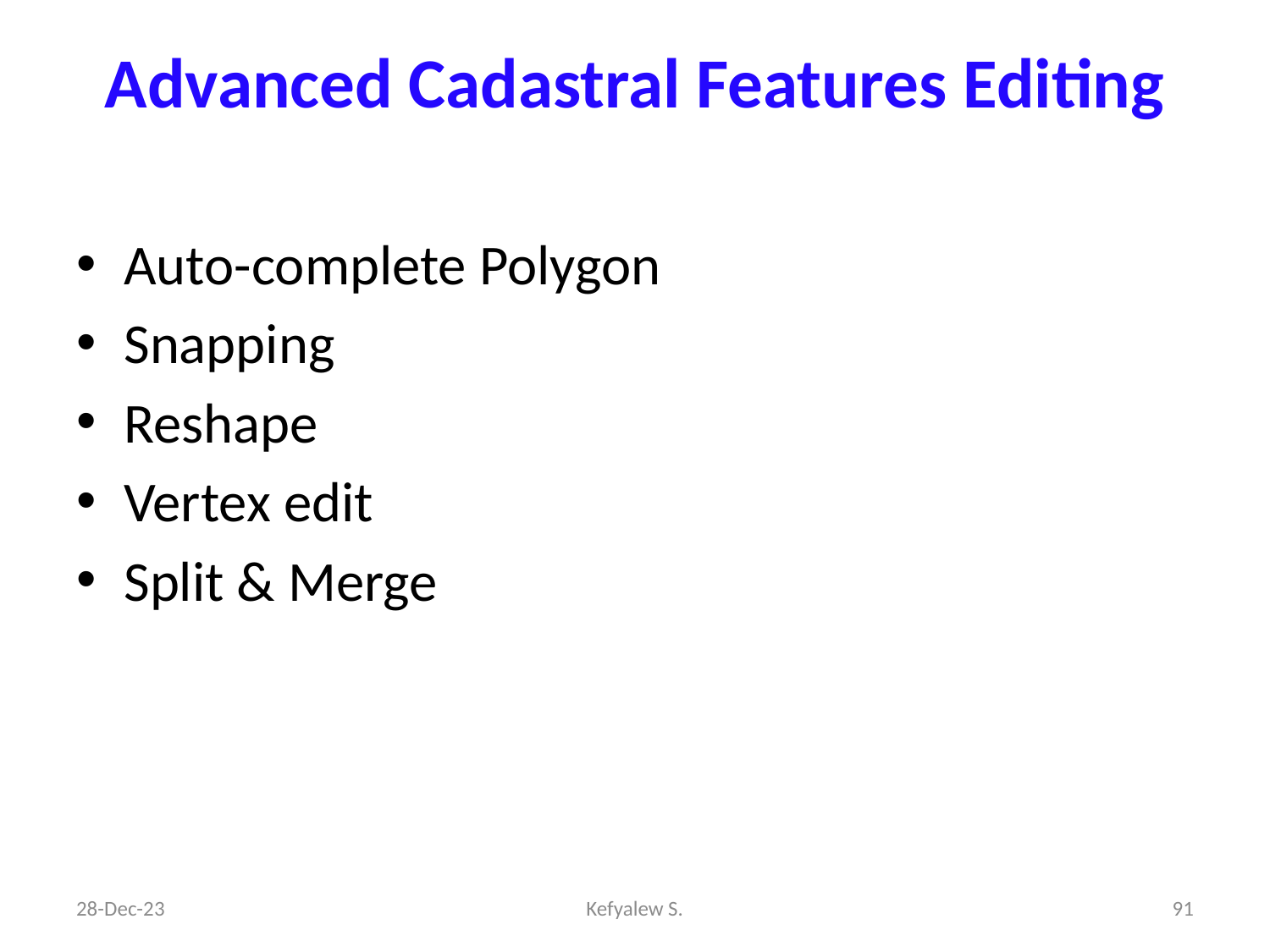

# Advanced Cadastral Features Editing
Auto-complete Polygon
Snapping
Reshape
Vertex edit
Split & Merge

28-Dec-23
Kefyalew S.
91